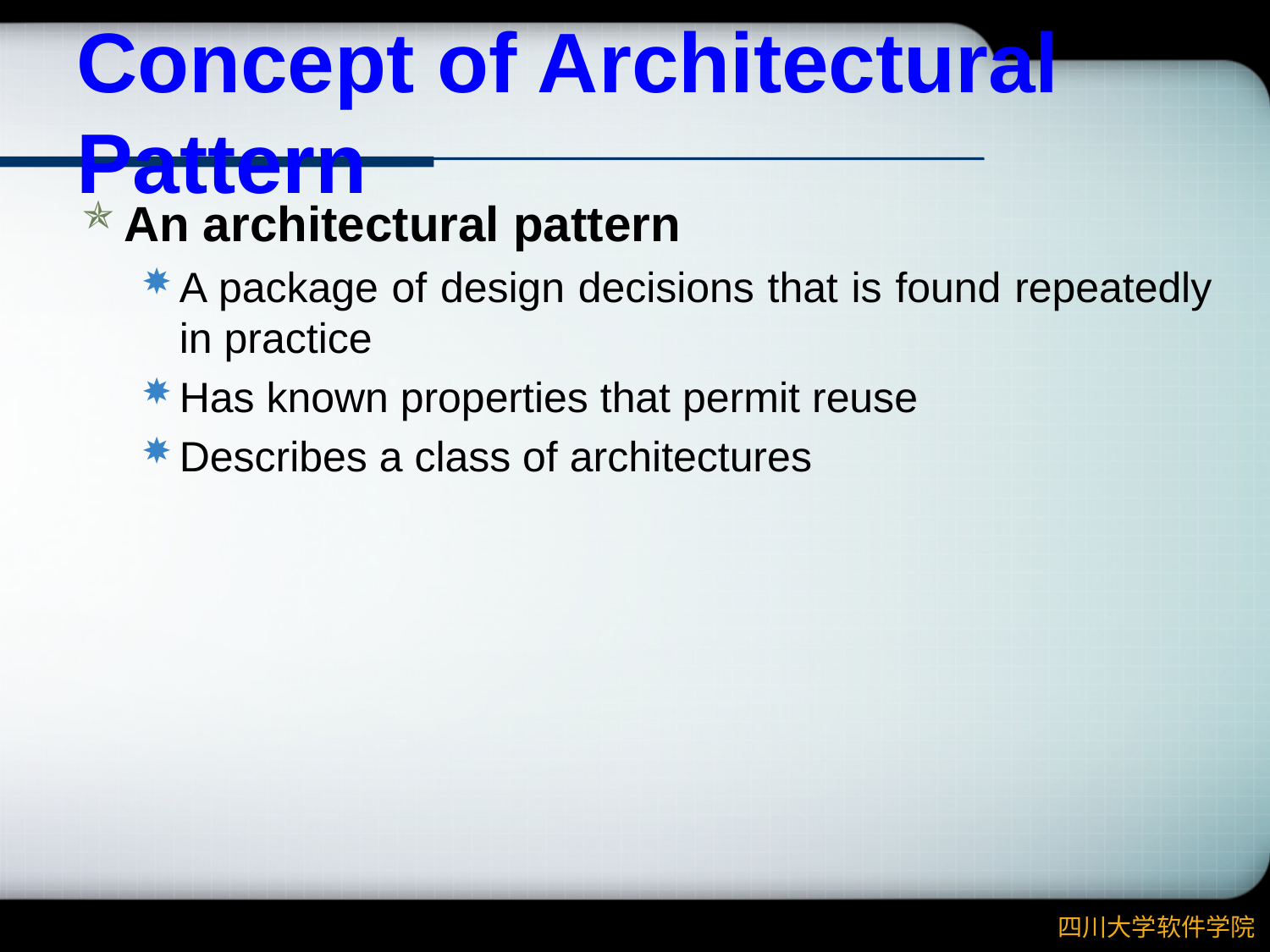

# Concept of Architectural Pattern
An architectural pattern
A package of design decisions that is found repeatedly in practice
Has known properties that permit reuse
Describes a class of architectures